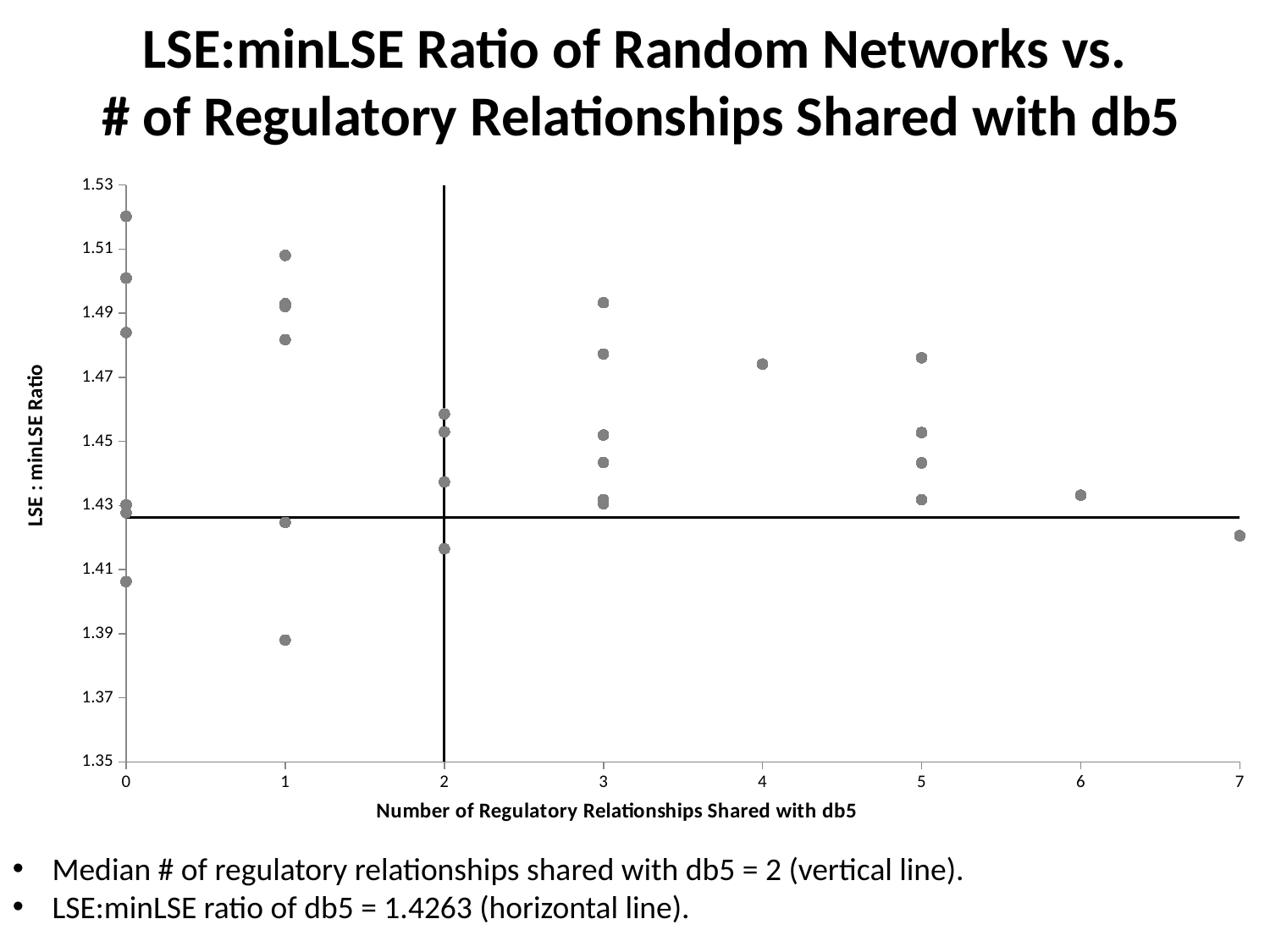

# LSE:minLSE Ratio of Random Networks vs. # of Regulatory Relationships Shared with db5

### Chart

| Category | #REF! |  |  |
|---|---|---|---|
Median # of regulatory relationships shared with db5 = 2 (vertical line).
LSE:minLSE ratio of db5 = 1.4263 (horizontal line).